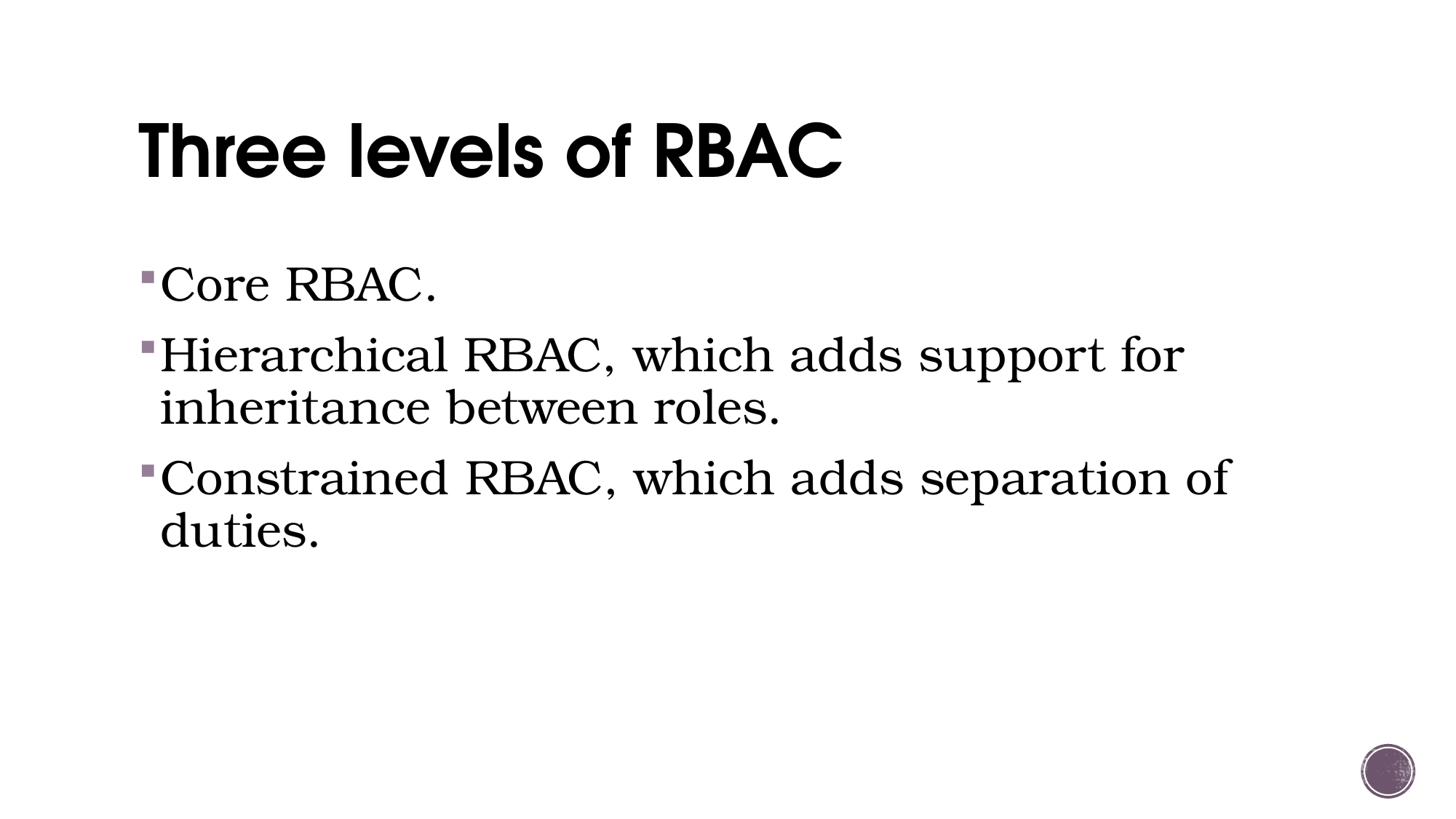

# Three levels of RBAC
Core RBAC.
Hierarchical RBAC, which adds support for inheritance between roles.
Constrained RBAC, which adds separation of duties.